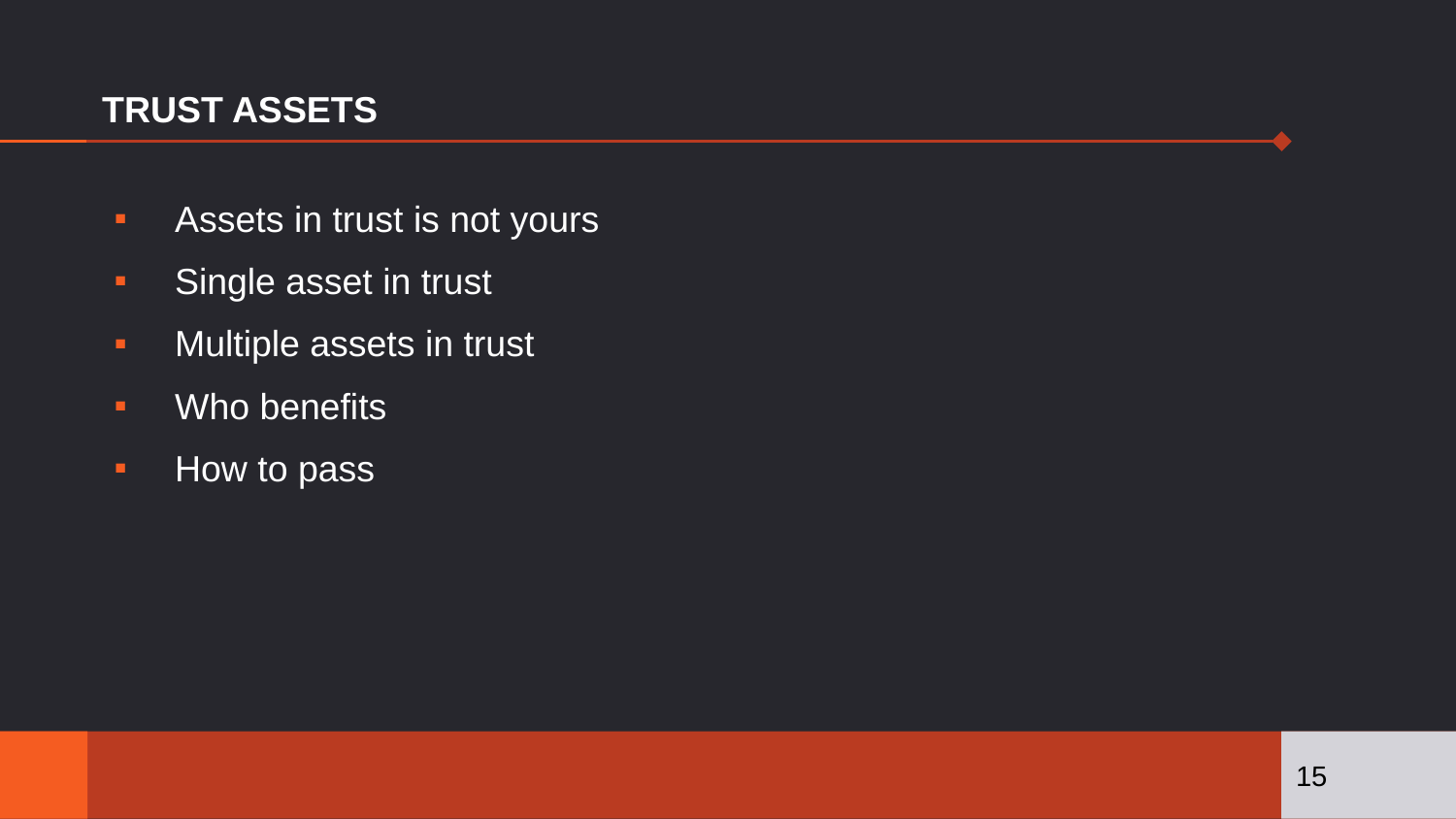

# TRUST ASSETS
Assets in trust is not yours
Single asset in trust
Multiple assets in trust
Who benefits
How to pass

15